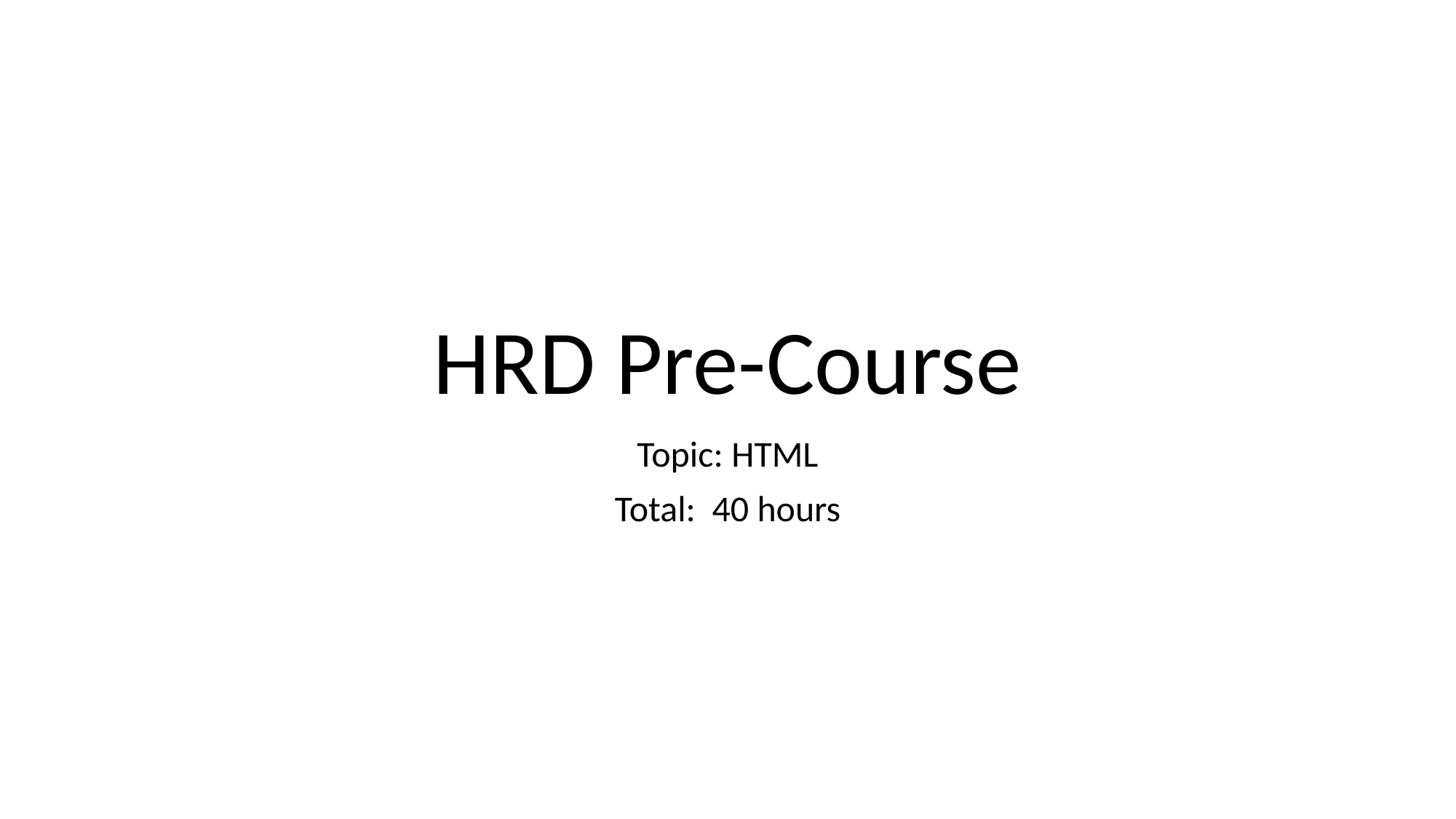

# HRD Pre-Course
Topic: HTML
Total:  40 hours